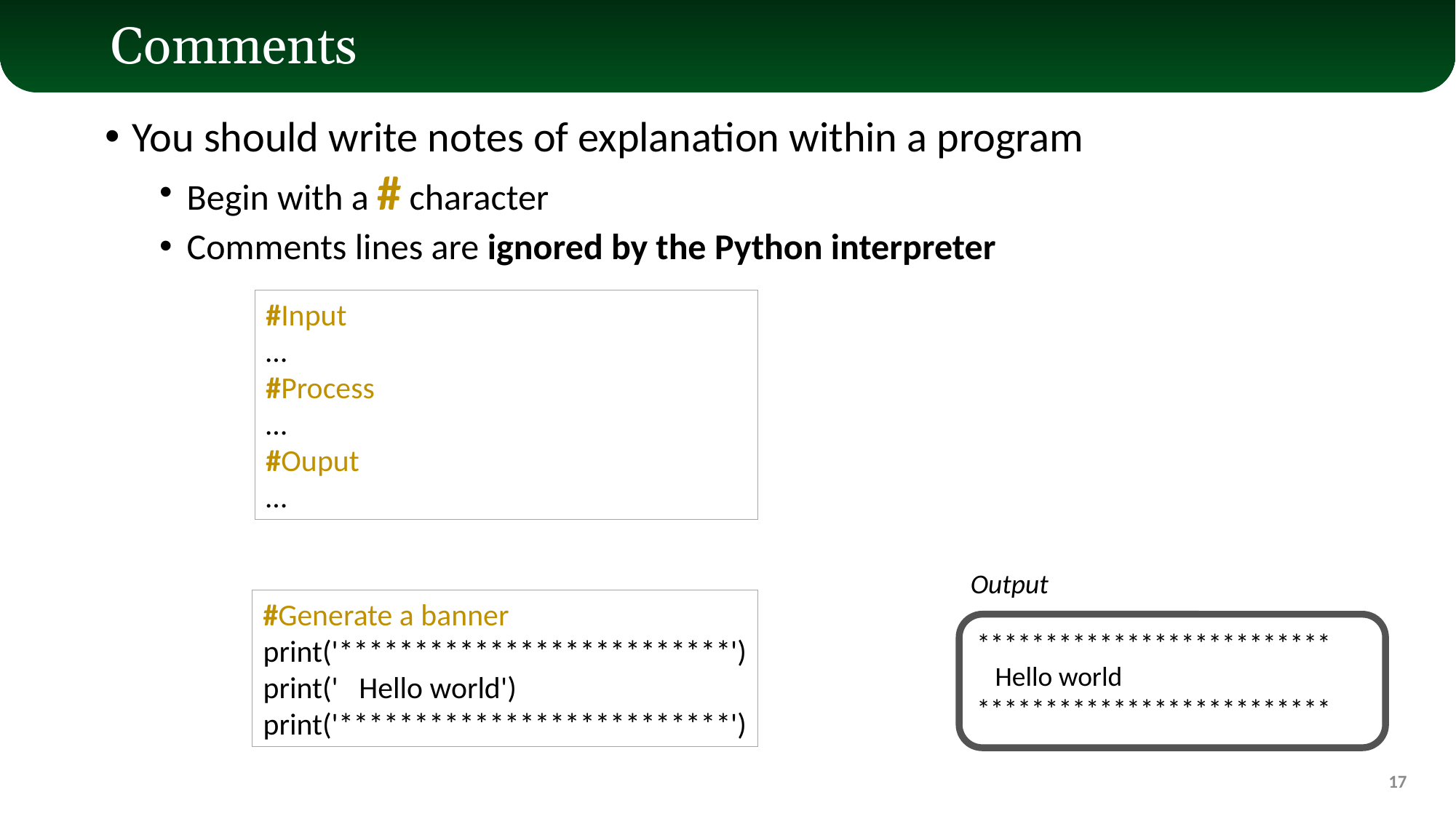

# Comments
You should write notes of explanation within a program
Begin with a # character
Comments lines are ignored by the Python interpreter
#Input
…
#Process
…
#Ouput
…
Output
**************************
   Hello world
**************************
#Generate a banner
print('**************************')
print('   Hello world')
print('**************************')
17